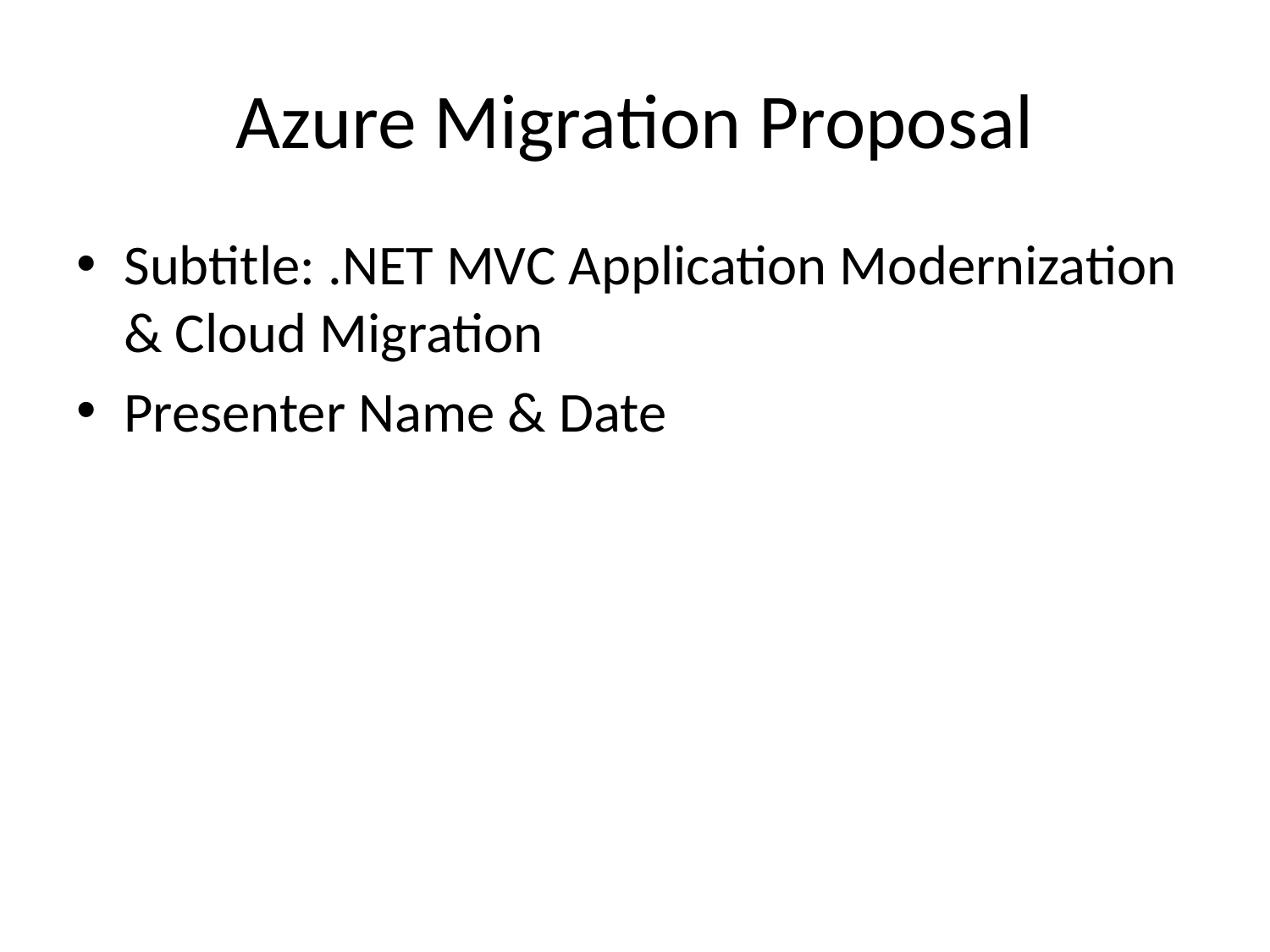

# Azure Migration Proposal
Subtitle: .NET MVC Application Modernization & Cloud Migration
Presenter Name & Date